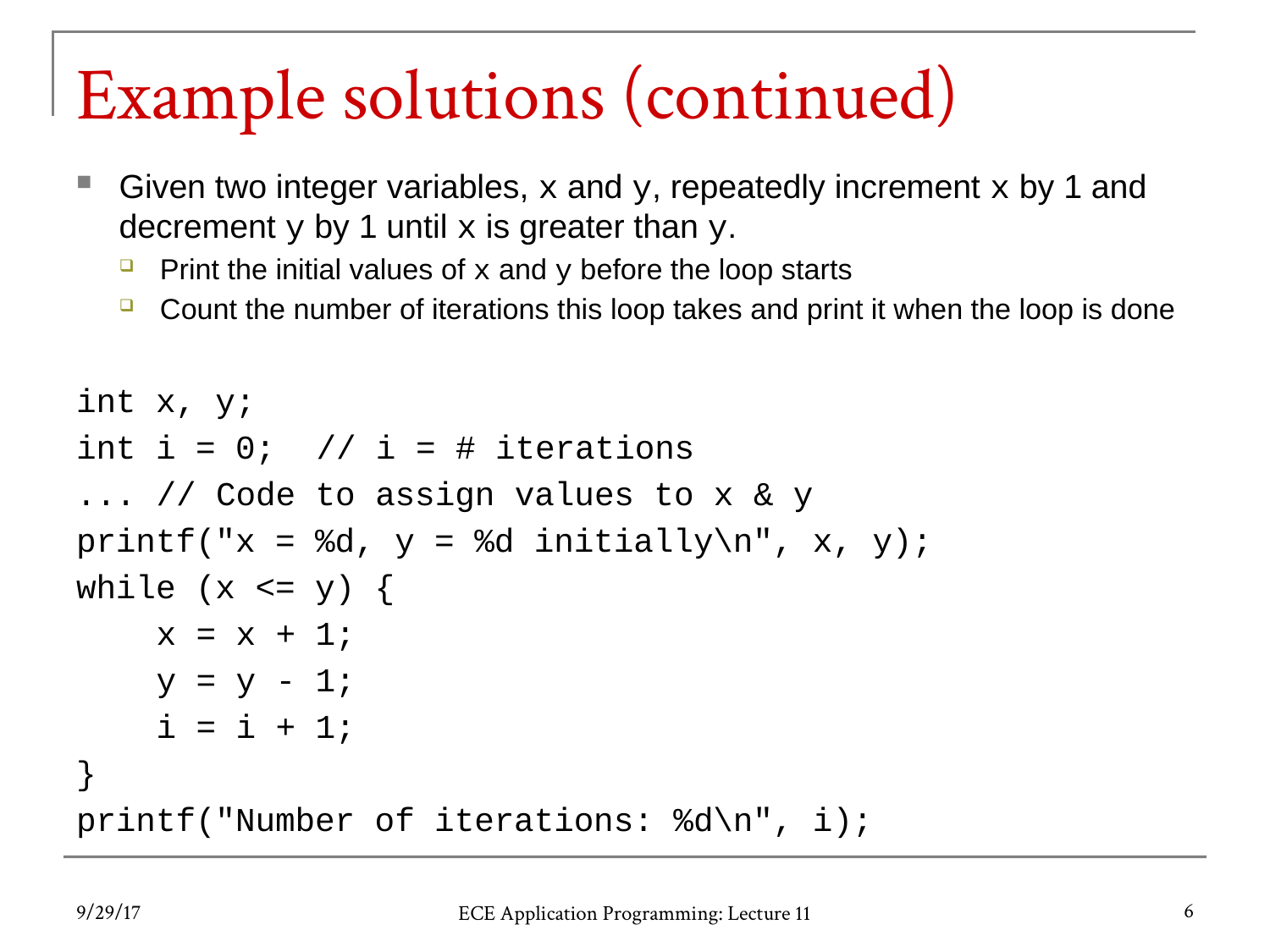

# Example solutions (continued)
Given two integer variables, x and y, repeatedly increment x by 1 and decrement y by 1 until x is greater than y.
Print the initial values of x and y before the loop starts
Count the number of iterations this loop takes and print it when the loop is done

int x, y;
int i = 0;	// i = # iterations
...		// Code to assign values to x & y
printf("x = %d, y = %d initially\n", x, y);
while (x <= y) {
	x = x + 1;
	y = y - 1;
	i = i + 1;
}
printf("Number of iterations: %d\n", i);

9/29/17
6
ECE Application Programming: Lecture 11